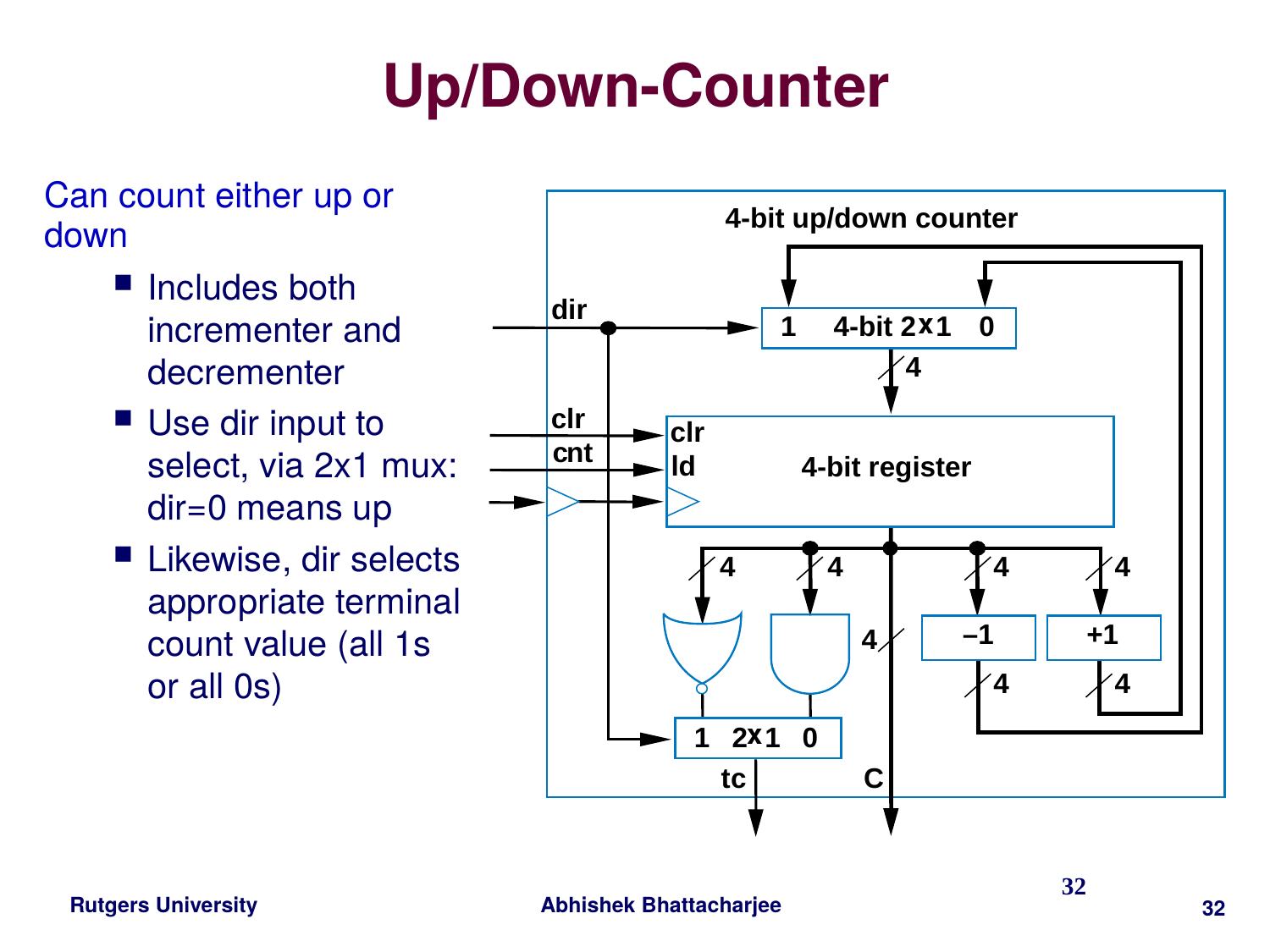

# Up/Down-Counter
Can count either up or down
Includes both incrementer and decrementer
Use dir input to select, via 2x1 mux: dir=0 means up
Likewise, dir selects appropriate terminal count value (all 1s or all 0s)

4-bit up/down counter

dir

x
1
4-bit 2
1
0

4

clr

clr

c
n
t
ld
4-bit register

4
4
4
4

–1
+1
4

4
4

x
1
2
1
0

t
c
C

32